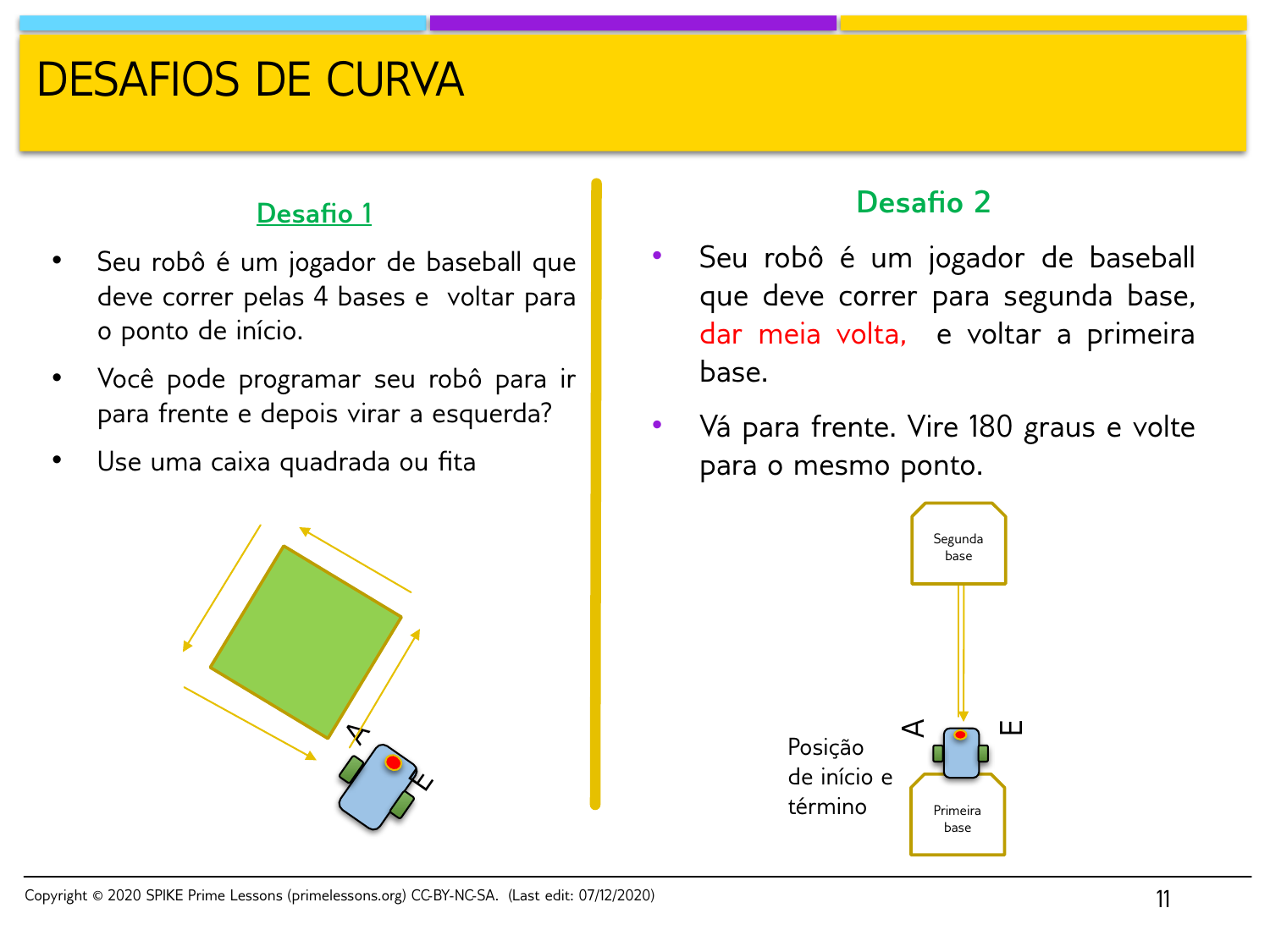

# Desafios de curva
Desafio 2
Seu robô é um jogador de baseball que deve correr para segunda base, dar meia volta,  e voltar a primeira base.
Vá para frente. Vire 180 graus e volte para o mesmo ponto.
Desafio 1
Seu robô é um jogador de baseball que deve correr pelas 4 bases e  voltar para o ponto de início.
Você pode programar seu robô para ir para frente e depois virar a esquerda?
Use uma caixa quadrada ou fita
Segunda base
A

E
Posição de início e término
Primeira base

A

E
11
Copyright © 2020 SPIKE Prime Lessons (primelessons.org) CC-BY-NC-SA.  (Last edit: 07/12/2020)